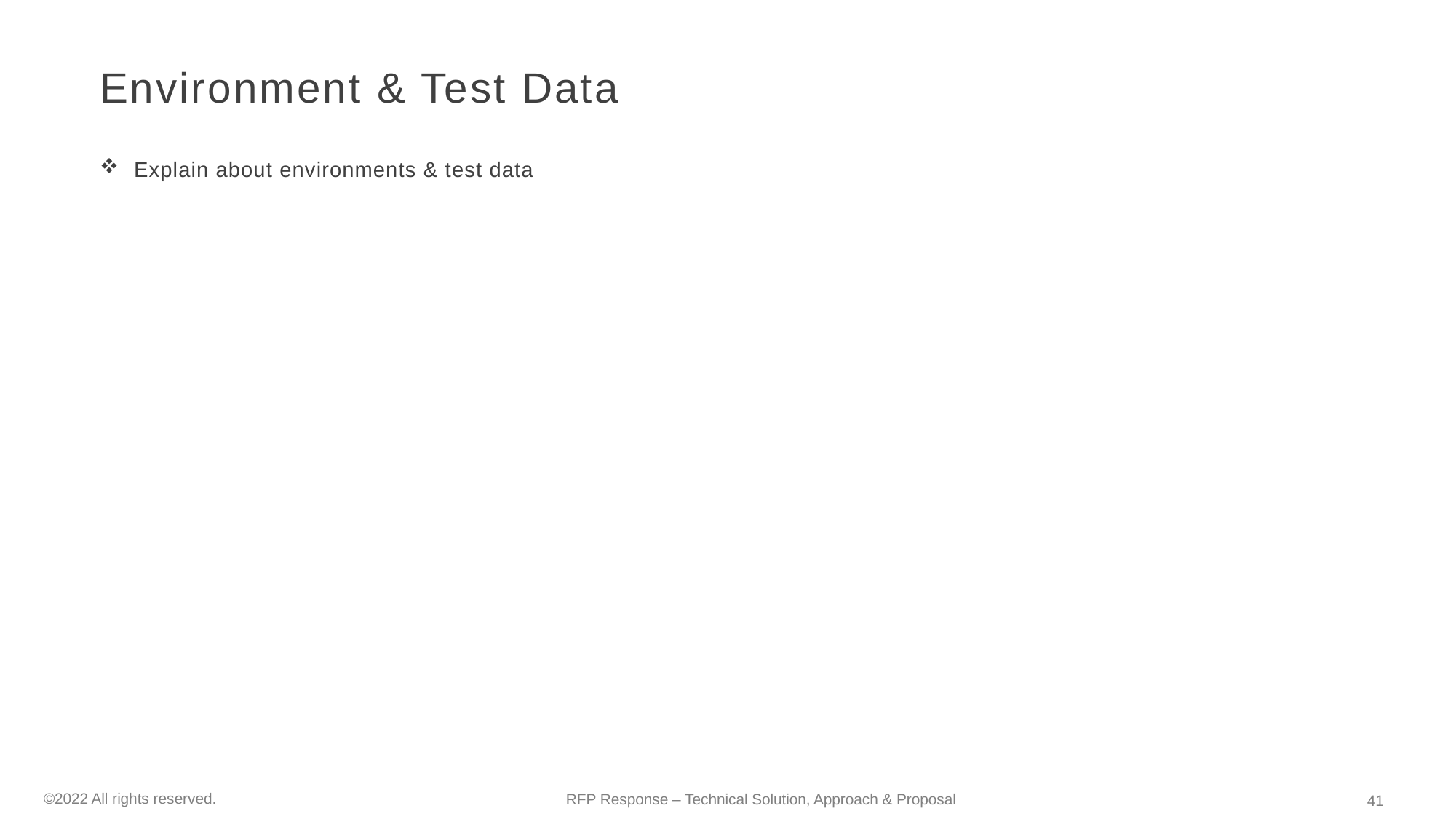

# Environment & Test Data
Explain about environments & test data